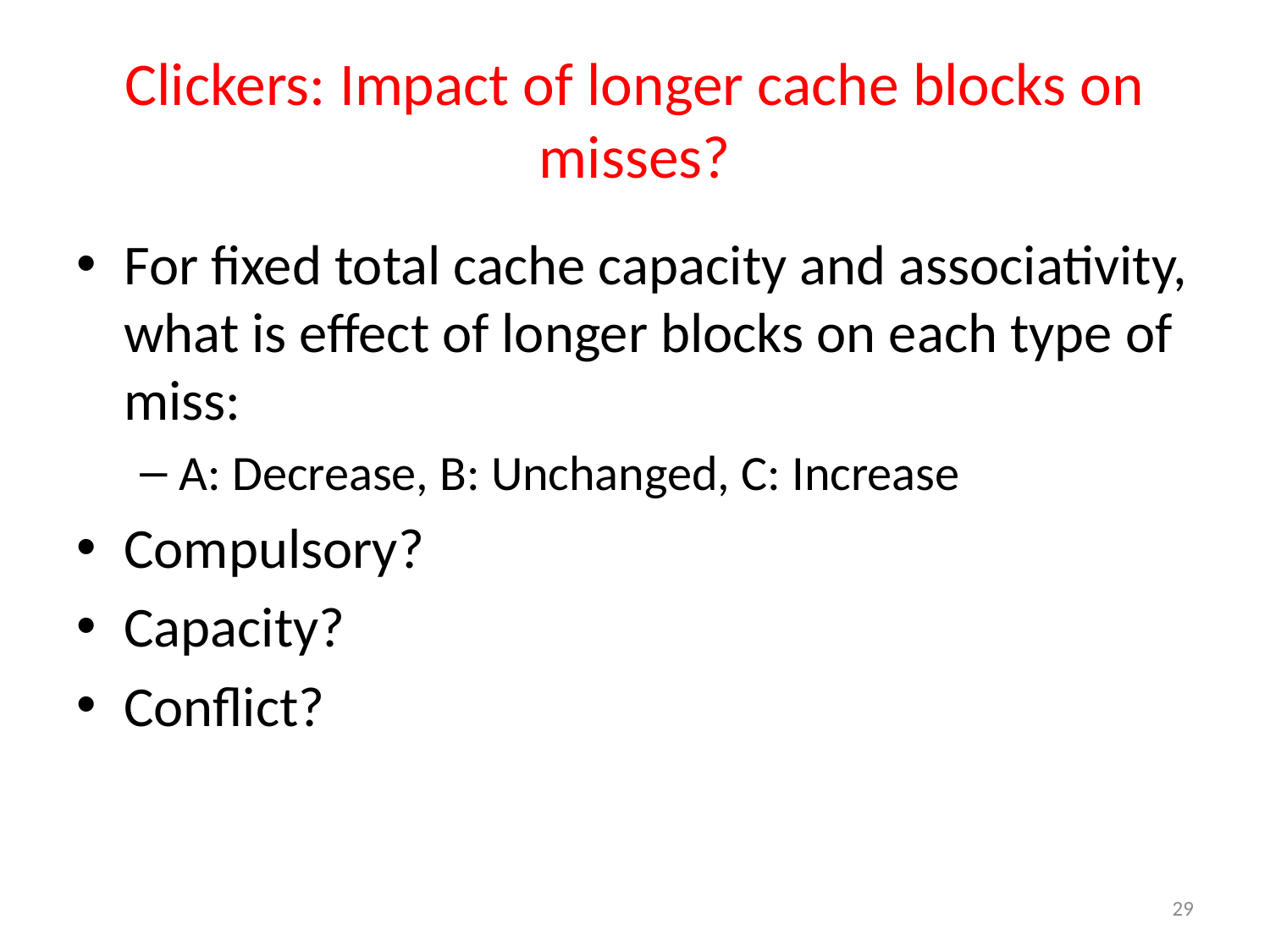

# Clickers: Impact of longer cache blocks on misses?
For fixed total cache capacity and associativity, what is effect of longer blocks on each type of miss:
A: Decrease, B: Unchanged, C: Increase
Compulsory?
Capacity?
Conflict?

29